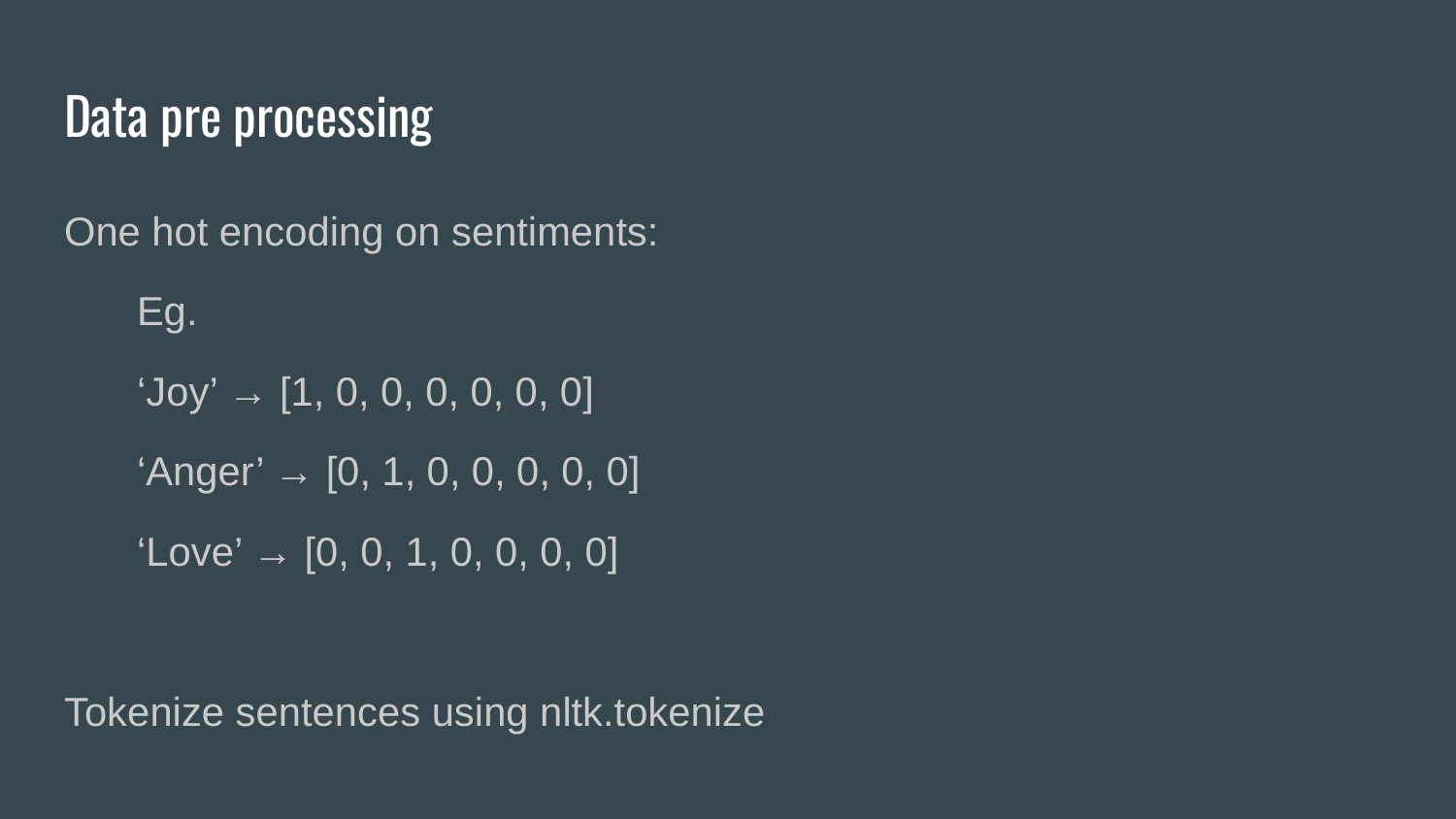

# Data pre processing
One hot encoding on sentiments:
Eg.
‘Joy’ → [1, 0, 0, 0, 0, 0, 0]
‘Anger’ → [0, 1, 0, 0, 0, 0, 0]
‘Love’ → [0, 0, 1, 0, 0, 0, 0]

Tokenize sentences using nltk.tokenize